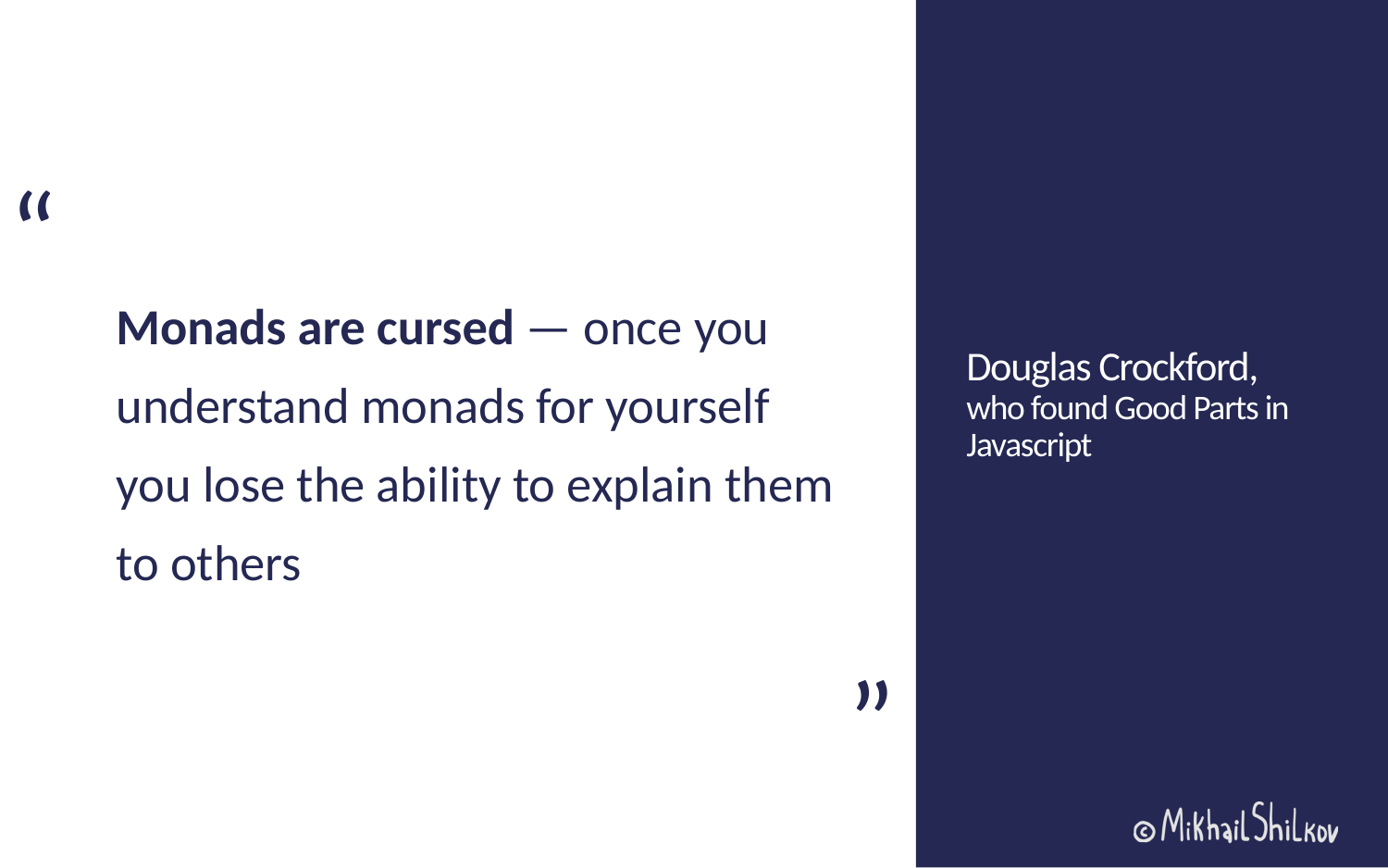

Monads are cursed — once you understand monads for yourself you lose the ability to explain them to others
# Douglas Crockford, who found Good Parts in Javascript